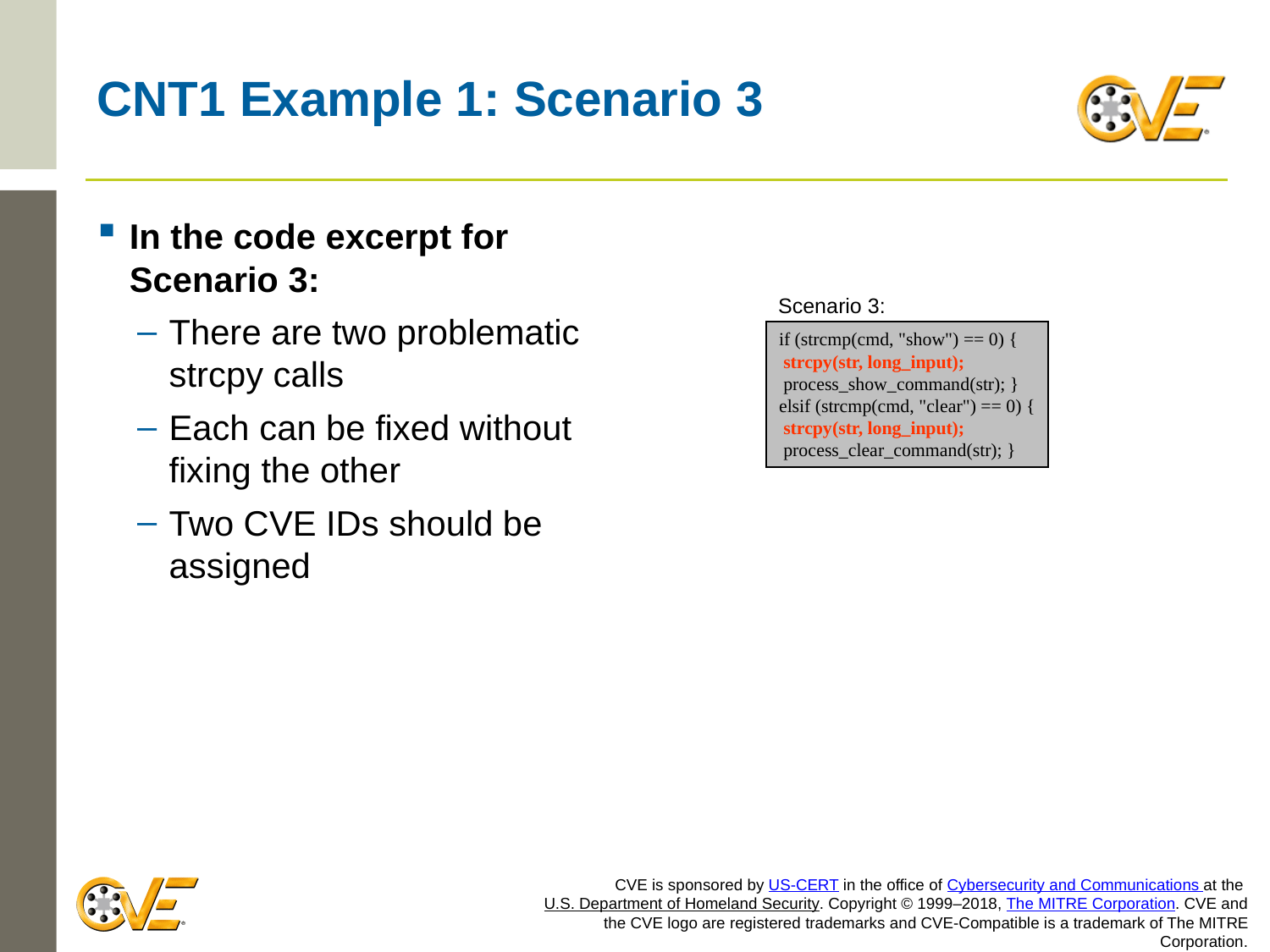

# CNT1 Example 1: Scenario 3
In the code excerpt for Scenario 3:
There are two problematic strcpy calls
Each can be fixed without fixing the other
Two CVE IDs should be assigned
Scenario 3:
if (strcmp(cmd, "show") == 0) {
 strcpy(str, long_input);
 process_show_command(str); }
elsif (strcmp(cmd, "clear") == 0) {
 strcpy(str, long_input);
 process_clear_command(str); }